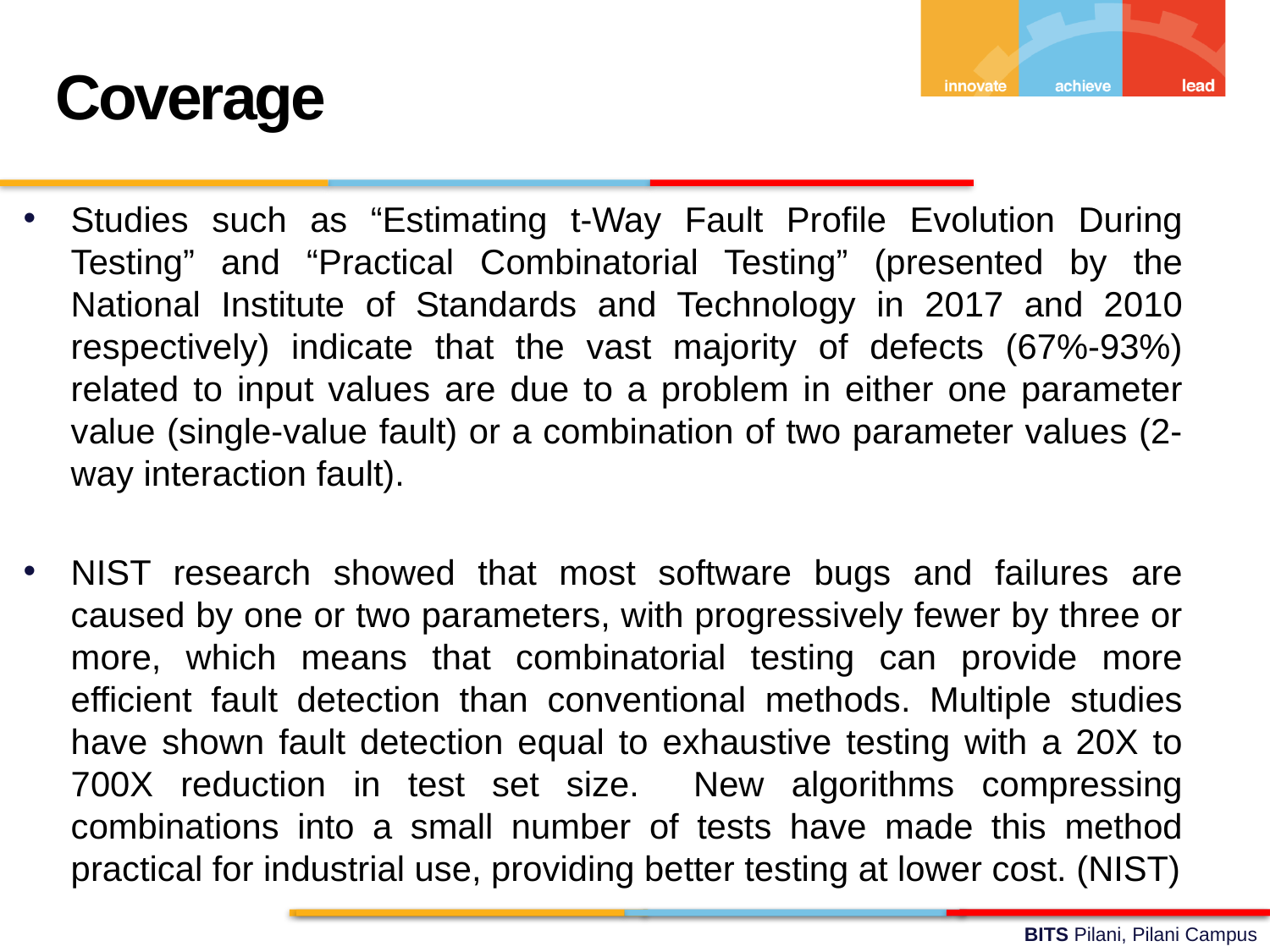

Coverage
Studies such as “Estimating t-Way Fault Profile Evolution During Testing” and “Practical Combinatorial Testing” (presented by the National Institute of Standards and Technology in 2017 and 2010 respectively) indicate that the vast majority of defects (67%-93%) related to input values are due to a problem in either one parameter value (single-value fault) or a combination of two parameter values (2-way interaction fault).

NIST research showed that most software bugs and failures are caused by one or two parameters, with progressively fewer by three or more, which means that combinatorial testing can provide more efficient fault detection than conventional methods. Multiple studies have shown fault detection equal to exhaustive testing with a 20X to 700X reduction in test set size.  New algorithms compressing combinations into a small number of tests have made this method practical for industrial use, providing better testing at lower cost. (NIST)